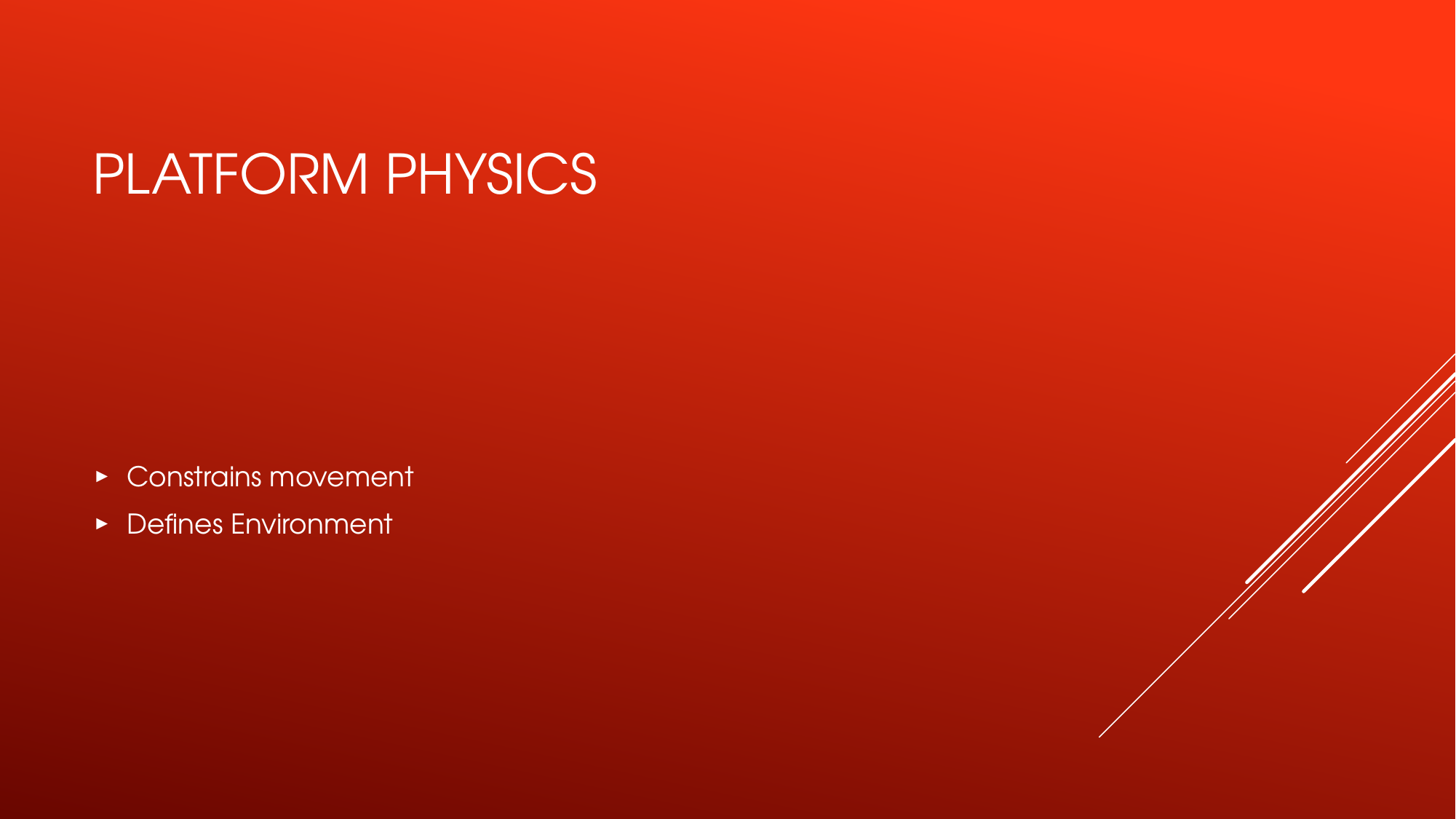

# Platform Physics
Constrains movement
Defines Environment